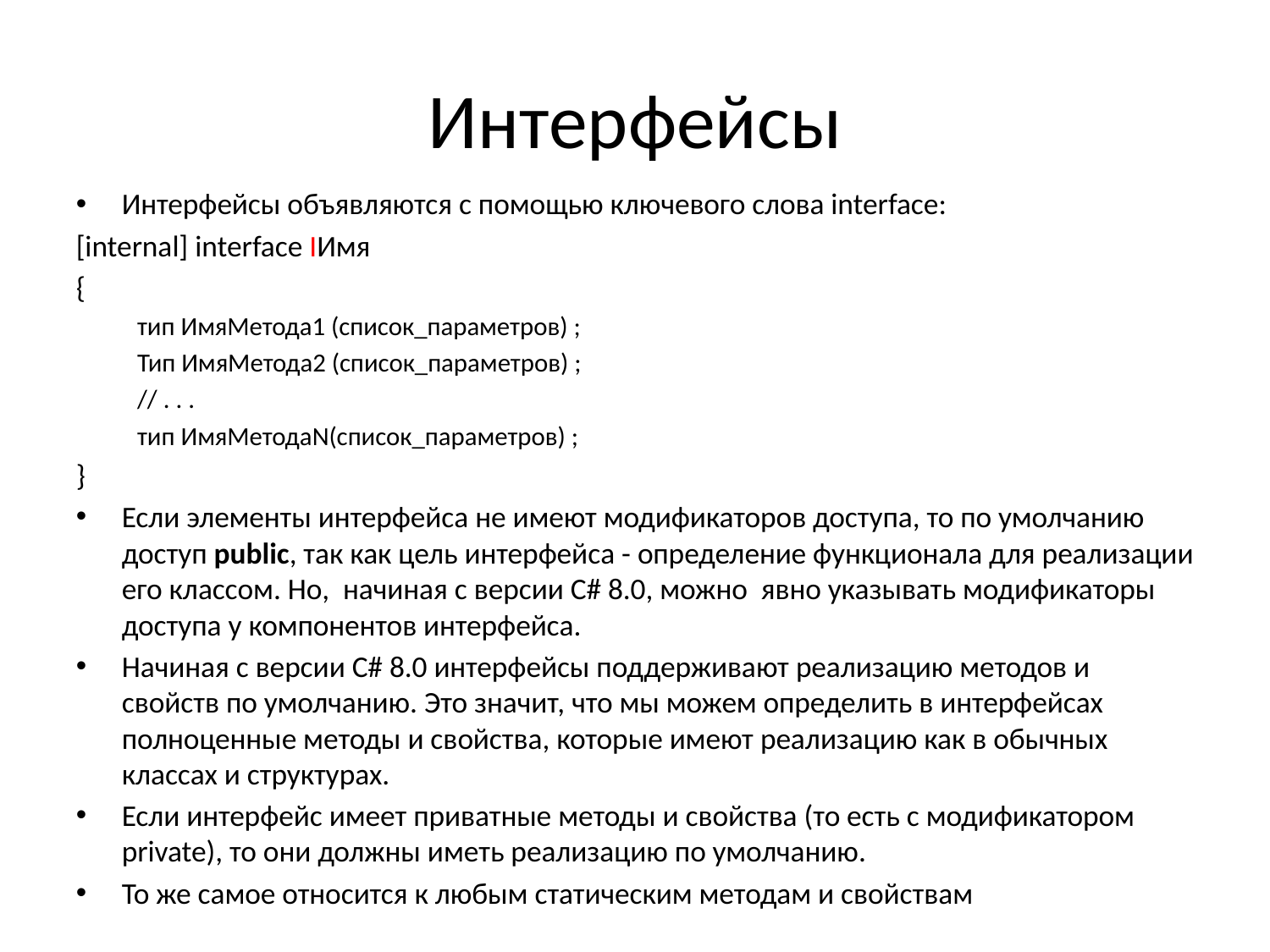

Интерфейсы
Интерфейсы объявляются с помощью ключевого слова interface:
[internal] interface IИмя
{
тип ИмяМетода1 (список_параметров) ;
Тип ИмяМетода2 (список_параметров) ;
// . . .
тип ИмяМетодаN(список_параметров) ;
}
Если элементы интерфейса не имеют модификаторов доступа, то по умолчанию доступ public, так как цель интерфейса - определение функционала для реализации его классом. Но,  начиная с версии C# 8.0, можно  явно указывать модификаторы доступа у компонентов интерфейса.
Начиная с версии C# 8.0 интерфейсы поддерживают реализацию методов и свойств по умолчанию. Это значит, что мы можем определить в интерфейсах полноценные методы и свойства, которые имеют реализацию как в обычных классах и структурах.
Если интерфейс имеет приватные методы и свойства (то есть с модификатором private), то они должны иметь реализацию по умолчанию.
То же самое относится к любым статическим методам и свойствам